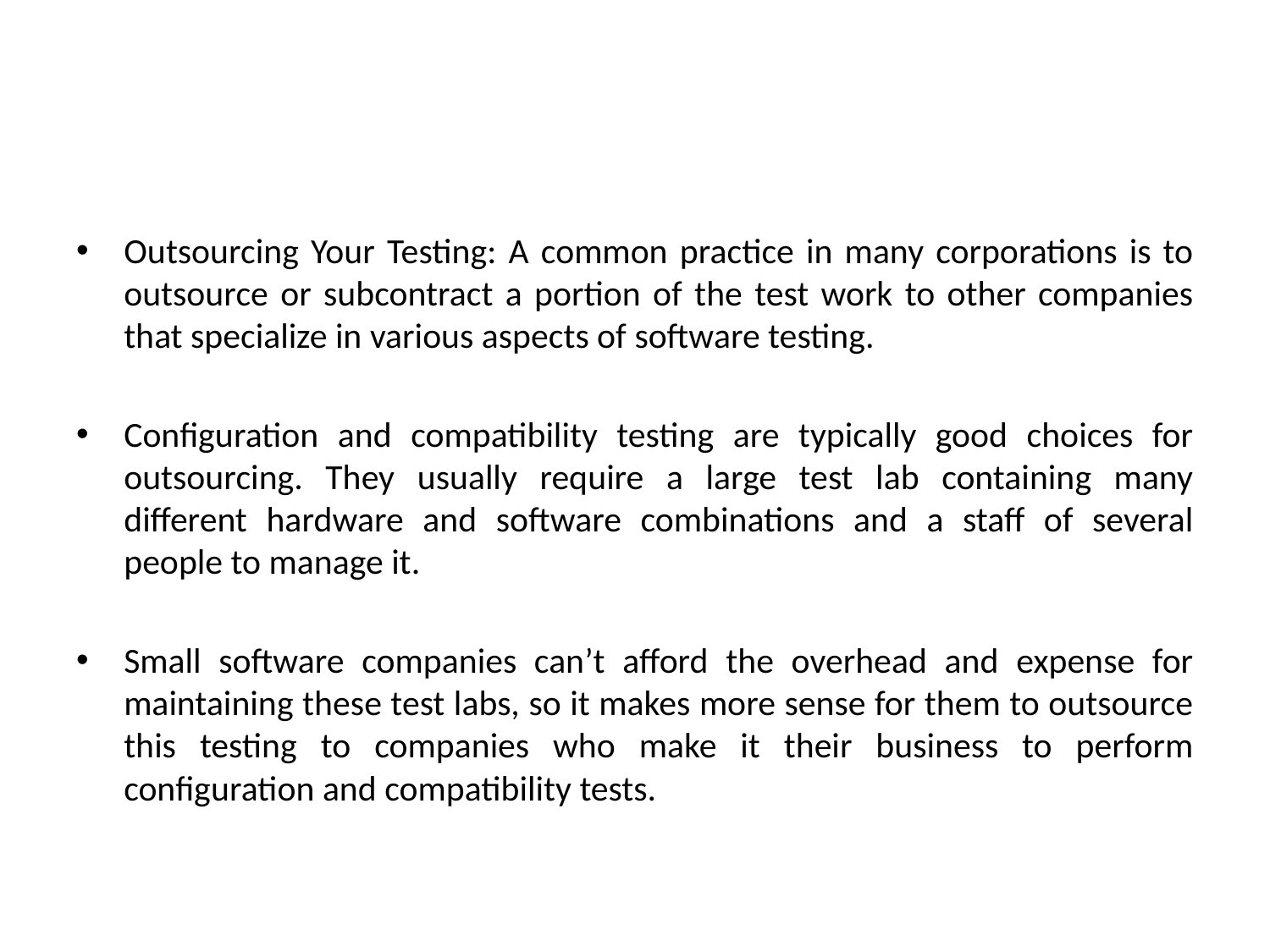

#
Outsourcing Your Testing: A common practice in many corporations is to outsource or subcontract a portion of the test work to other companies that specialize in various aspects of software testing.

Configuration and compatibility testing are typically good choices for outsourcing. They usually require a large test lab containing many different hardware and software combinations and a staff of several people to manage it.

Small software companies can’t afford the overhead and expense for maintaining these test labs, so it makes more sense for them to outsource this testing to companies who make it their business to perform configuration and compatibility tests.